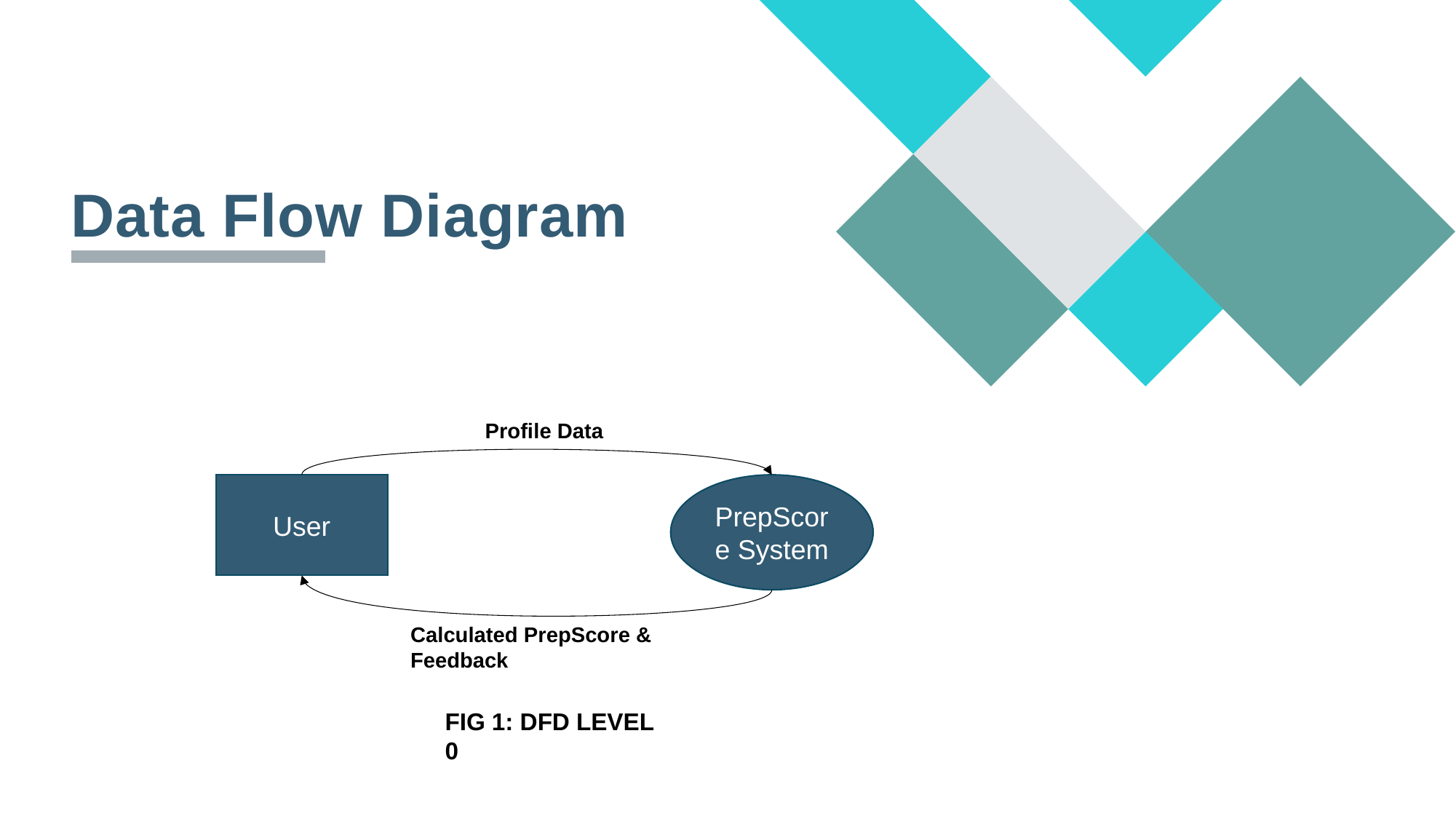

# Data Flow Diagram
Profile Data
PrepScore System
User
.
.
Calculated PrepScore & Feedback
FIG 1: DFD LEVEL 0